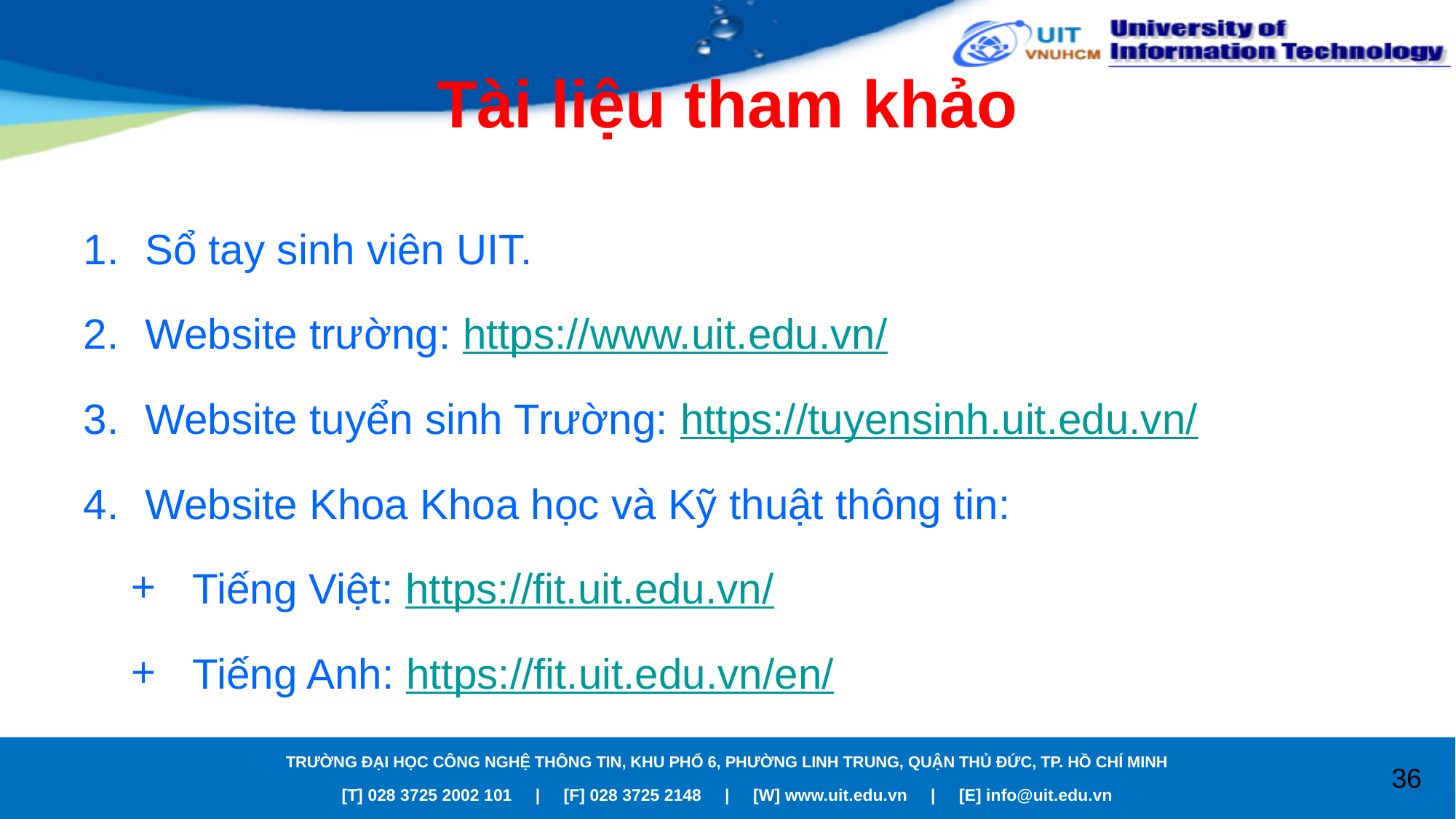

# Tài liệu tham khảo
Sổ tay sinh viên UIT.
Website trường: https://www.uit.edu.vn/
Website tuyển sinh Trường: https://tuyensinh.uit.edu.vn/
Website Khoa Khoa học và Kỹ thuật thông tin:
Tiếng Việt: https://fit.uit.edu.vn/
Tiếng Anh: https://fit.uit.edu.vn/en/